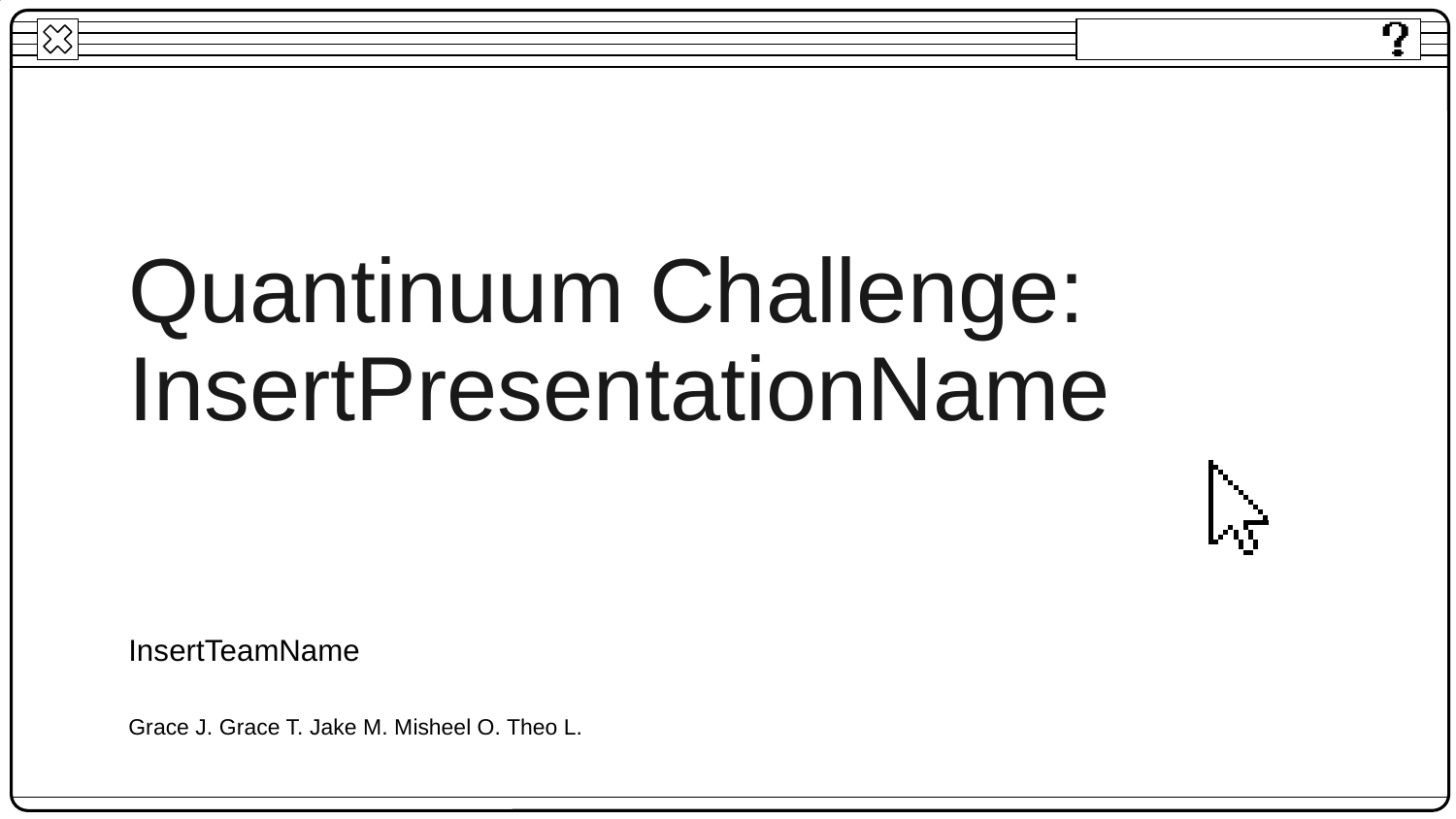

# Quantinuum Challenge: InsertPresentationName

InsertTeamName
Grace J. Grace T. Jake M. Misheel O. Theo L.